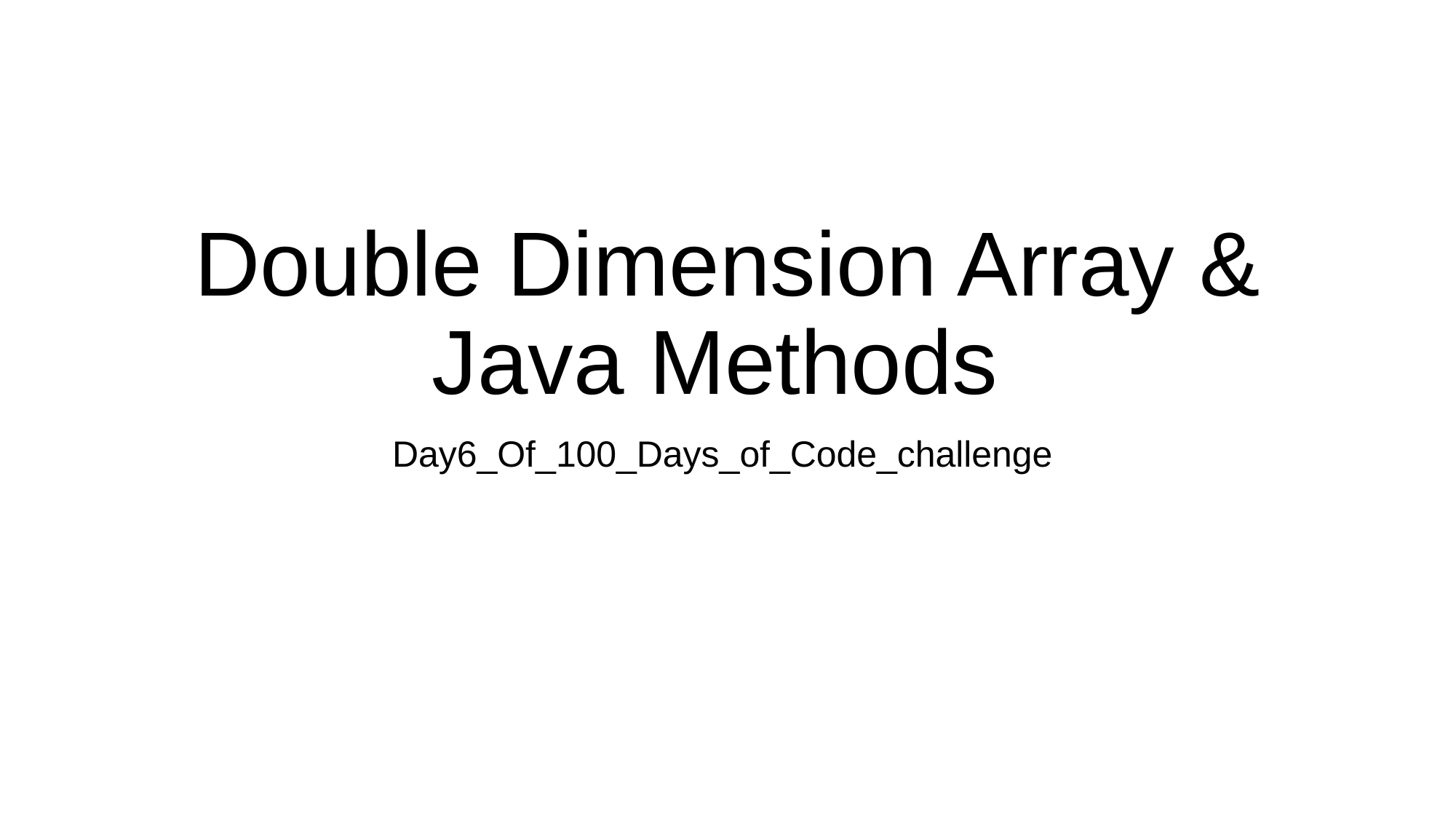

# Double Dimension Array & Java Methods
Day6_Of_100_Days_of_Code_challenge